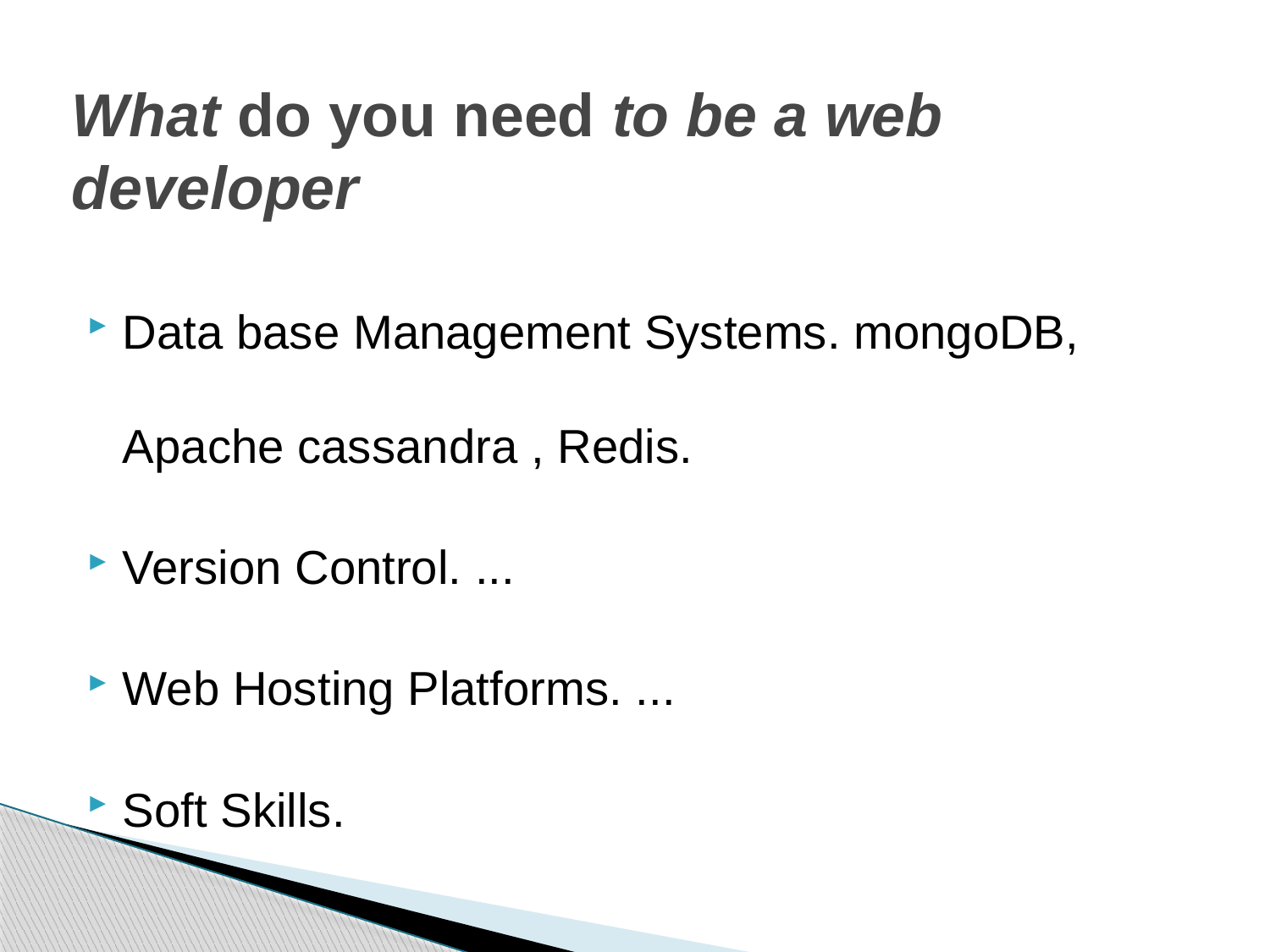

# What do you need to be a web developer
Data base Management Systems. mongoDB, Apache cassandra , Redis.
Version Control. ...
Web Hosting Platforms. ...
Soft Skills.